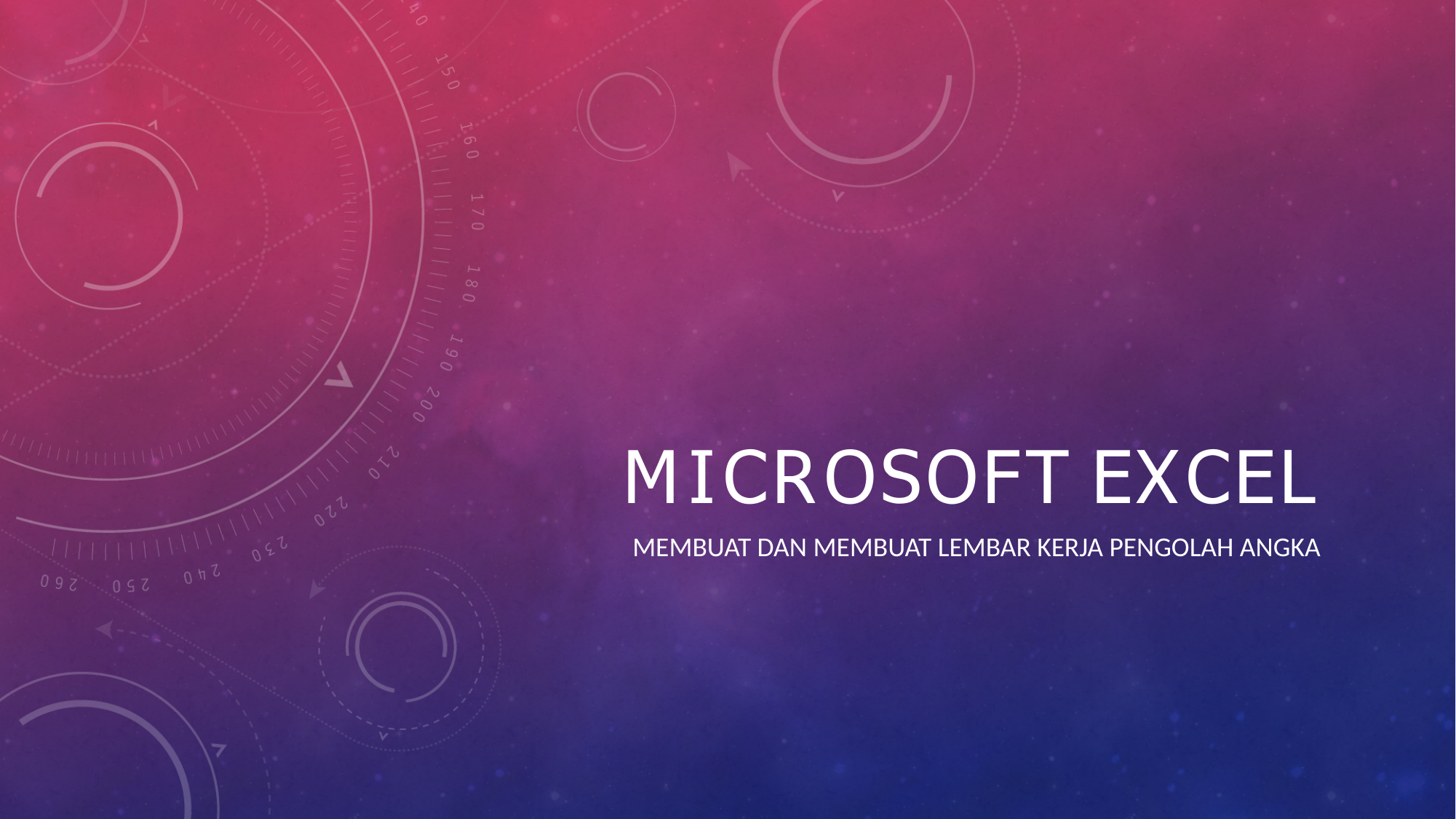

# MICROSOFT EXCEL
Membuat dan membuat lembar kerja pengolah angka